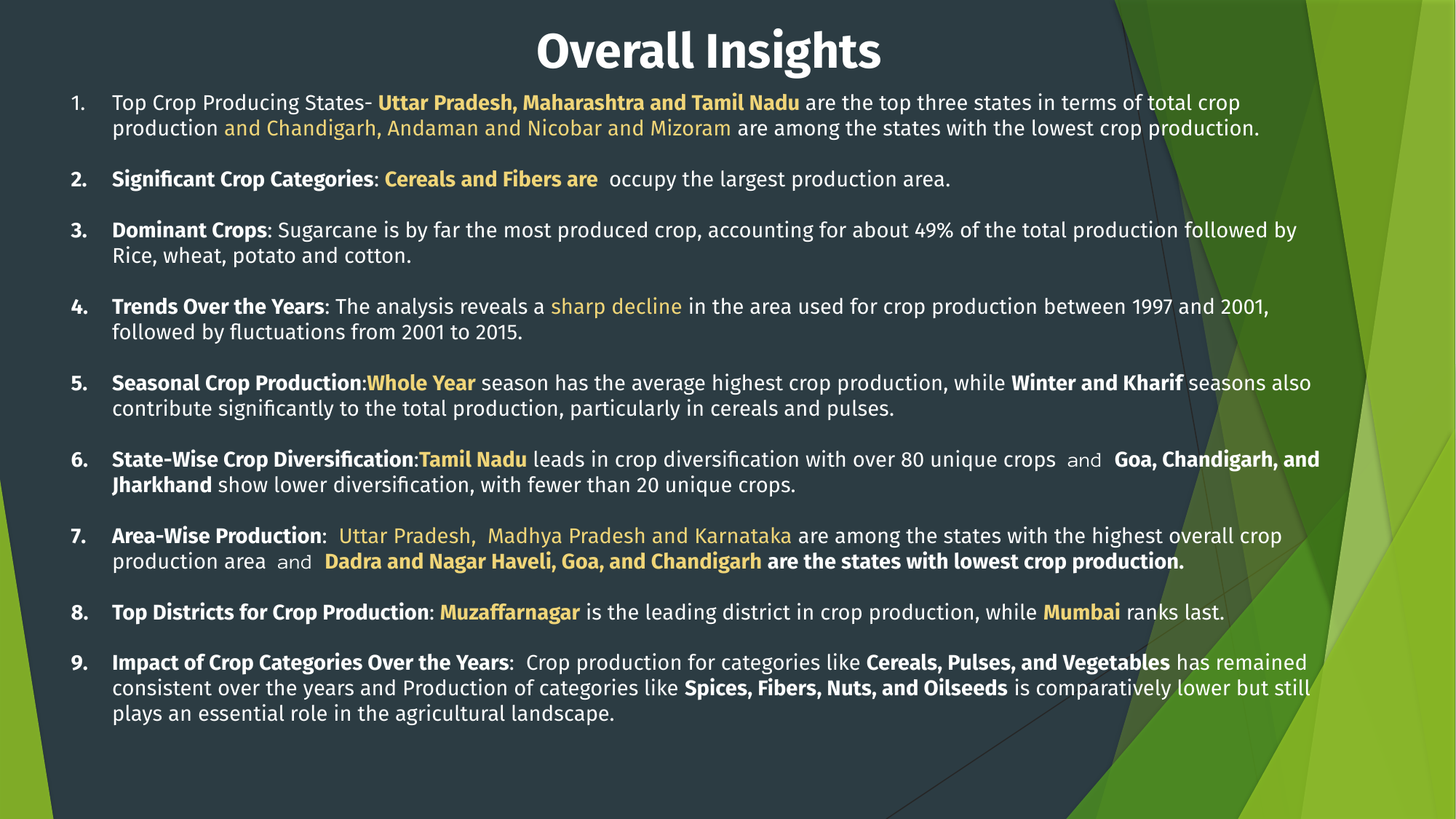

Overall Insights
Top Crop Producing States- Uttar Pradesh, Maharashtra and Tamil Nadu are the top three states in terms of total crop production and Chandigarh, Andaman and Nicobar and Mizoram are among the states with the lowest crop production.

Significant Crop Categories: Cereals and Fibers are  occupy the largest production area.

Dominant Crops: Sugarcane is by far the most produced crop, accounting for about 49% of the total production followed by Rice, wheat, potato and cotton.

Trends Over the Years: The analysis reveals a sharp decline in the area used for crop production between 1997 and 2001, followed by fluctuations from 2001 to 2015.

Seasonal Crop Production:Whole Year season has the average highest crop production, while Winter and Kharif seasons also contribute significantly to the total production, particularly in cereals and pulses.

State-Wise Crop Diversification:Tamil Nadu leads in crop diversification with over 80 unique crops and Goa, Chandigarh, and Jharkhand show lower diversification, with fewer than 20 unique crops.

Area-Wise Production: Uttar Pradesh,  Madhya Pradesh and Karnataka are among the states with the highest overall crop production area and Dadra and Nagar Haveli, Goa, and Chandigarh are the states with lowest crop production.

Top Districts for Crop Production: Muzaffarnagar is the leading district in crop production, while Mumbai ranks last.

Impact of Crop Categories Over the Years: Crop production for categories like Cereals, Pulses, and Vegetables has remained consistent over the years and Production of categories like Spices, Fibers, Nuts, and Oilseeds is comparatively lower but still plays an essential role in the agricultural landscape.